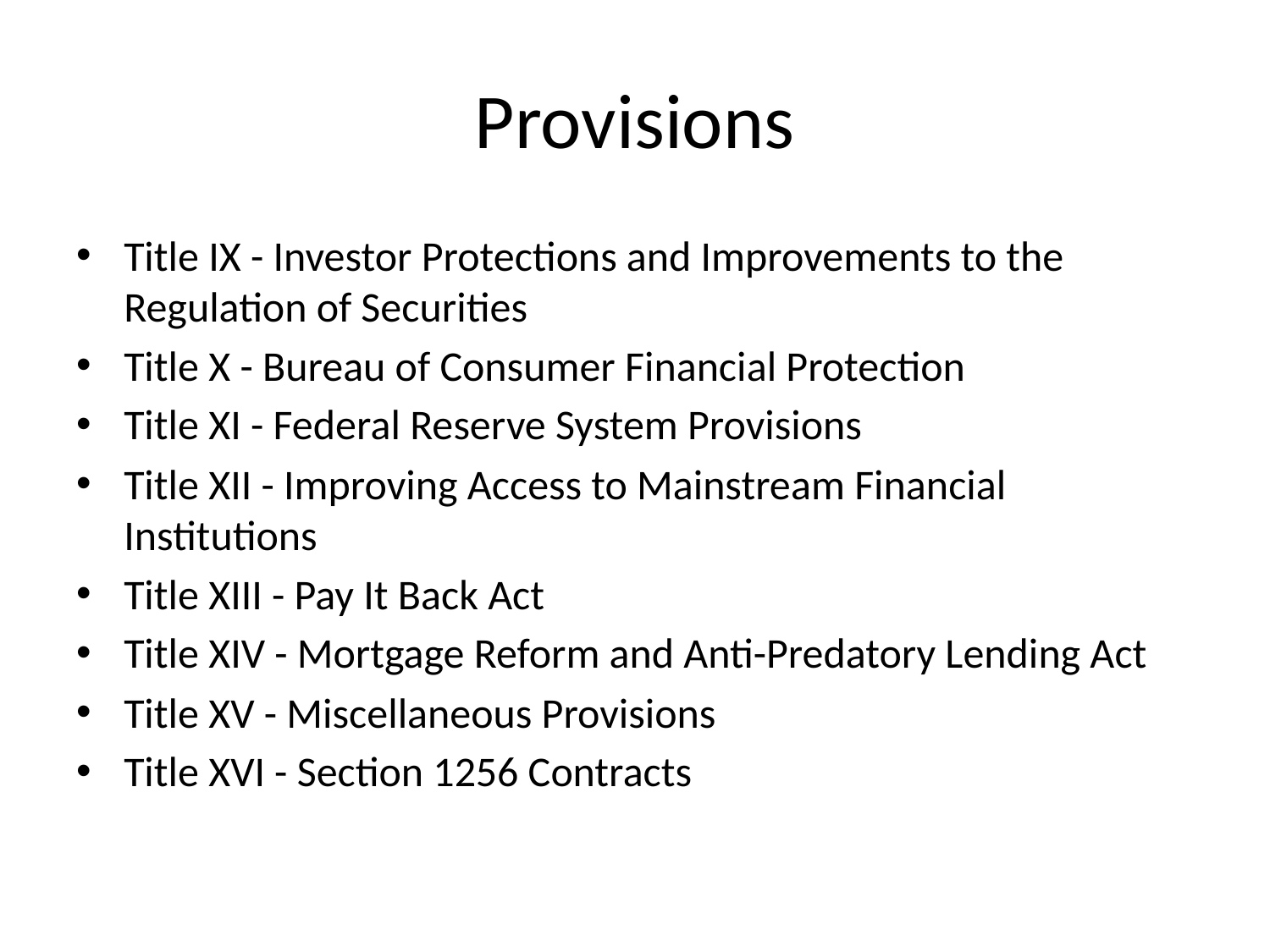

# Provisions
Title IX - Investor Protections and Improvements to the Regulation of Securities
Title X - Bureau of Consumer Financial Protection
Title XI - Federal Reserve System Provisions
Title XII - Improving Access to Mainstream Financial Institutions
Title XIII - Pay It Back Act
Title XIV - Mortgage Reform and Anti-Predatory Lending Act
Title XV - Miscellaneous Provisions
Title XVI - Section 1256 Contracts